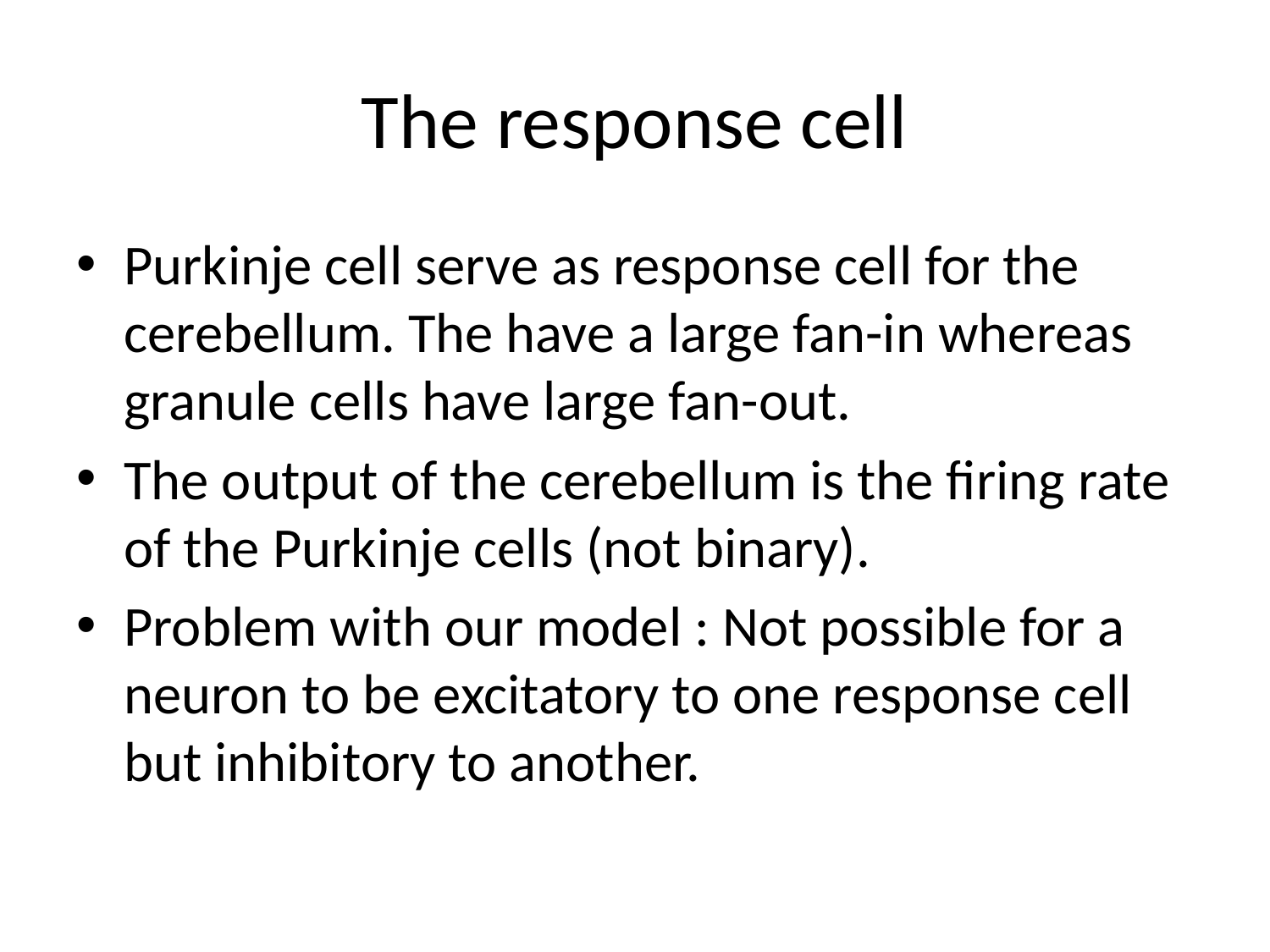

# The response cell
Purkinje cell serve as response cell for the cerebellum. The have a large fan-in whereas granule cells have large fan-out.
The output of the cerebellum is the firing rate of the Purkinje cells (not binary).
Problem with our model : Not possible for a neuron to be excitatory to one response cell but inhibitory to another.